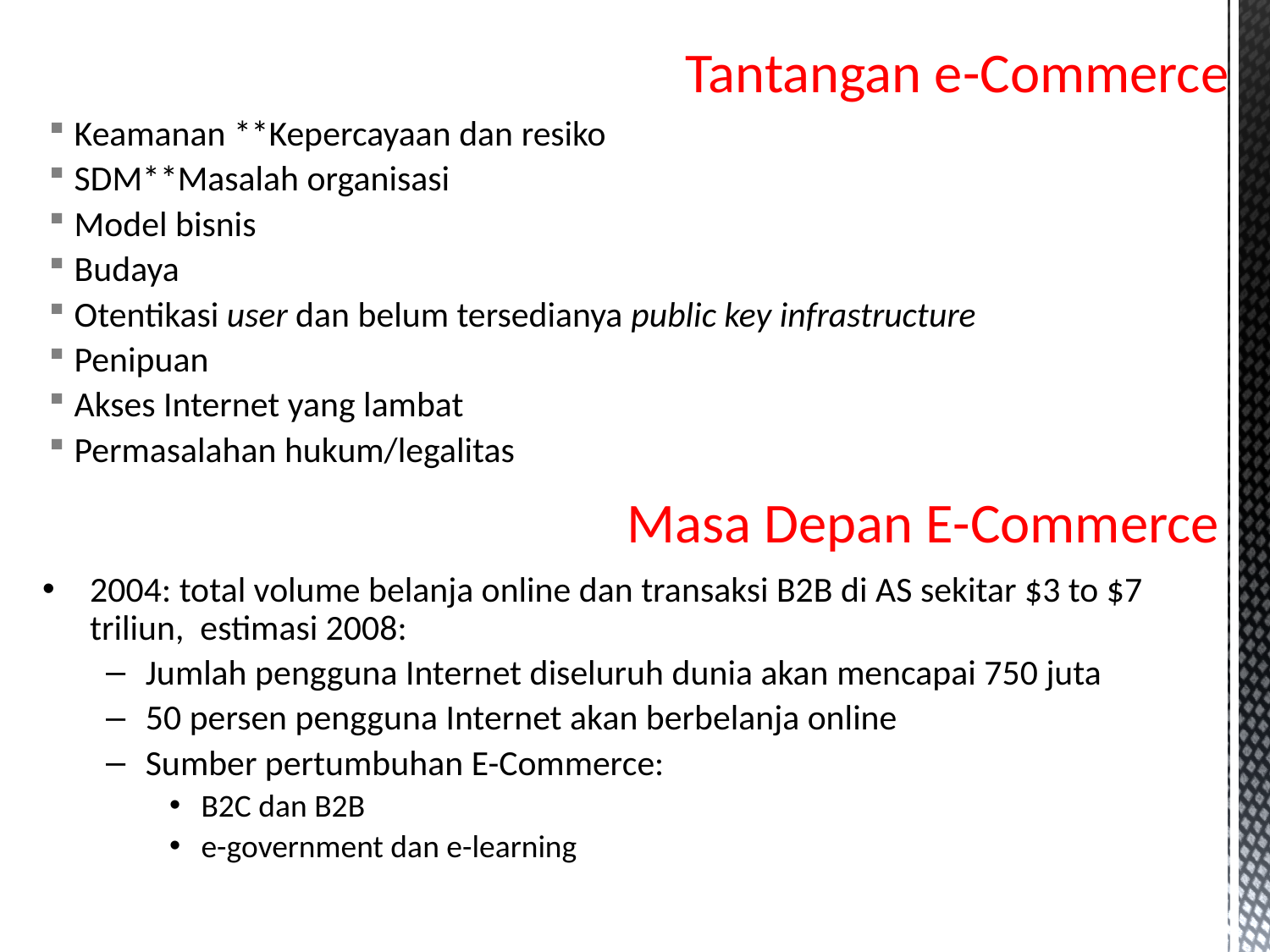

# Tantangan e-Commerce
Keamanan **Kepercayaan dan resiko
SDM**Masalah organisasi
Model bisnis
Budaya
Otentikasi user dan belum tersedianya public key infrastructure
Penipuan
Akses Internet yang lambat
Permasalahan hukum/legalitas

Masa Depan E-Commerce
2004: total volume belanja online dan transaksi B2B di AS sekitar $3 to $7 triliun,  estimasi 2008:
Jumlah pengguna Internet diseluruh dunia akan mencapai 750 juta
50 persen pengguna Internet akan berbelanja online
Sumber pertumbuhan E-Commerce:
B2C dan B2B
e-government dan e-learning